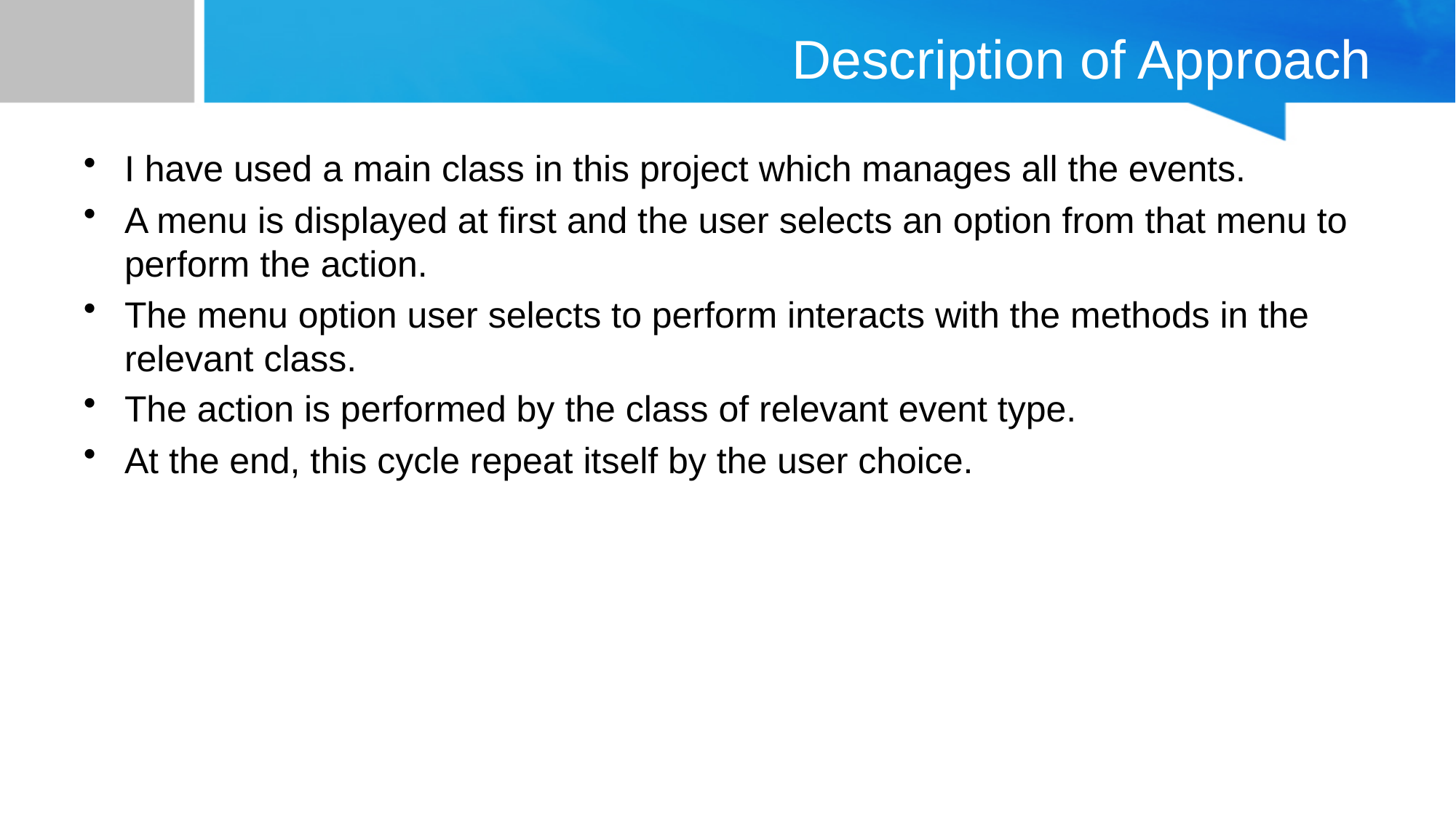

# Description of Approach
I have used a main class in this project which manages all the events.
A menu is displayed at first and the user selects an option from that menu to perform the action.
The menu option user selects to perform interacts with the methods in the relevant class.
The action is performed by the class of relevant event type.
At the end, this cycle repeat itself by the user choice.